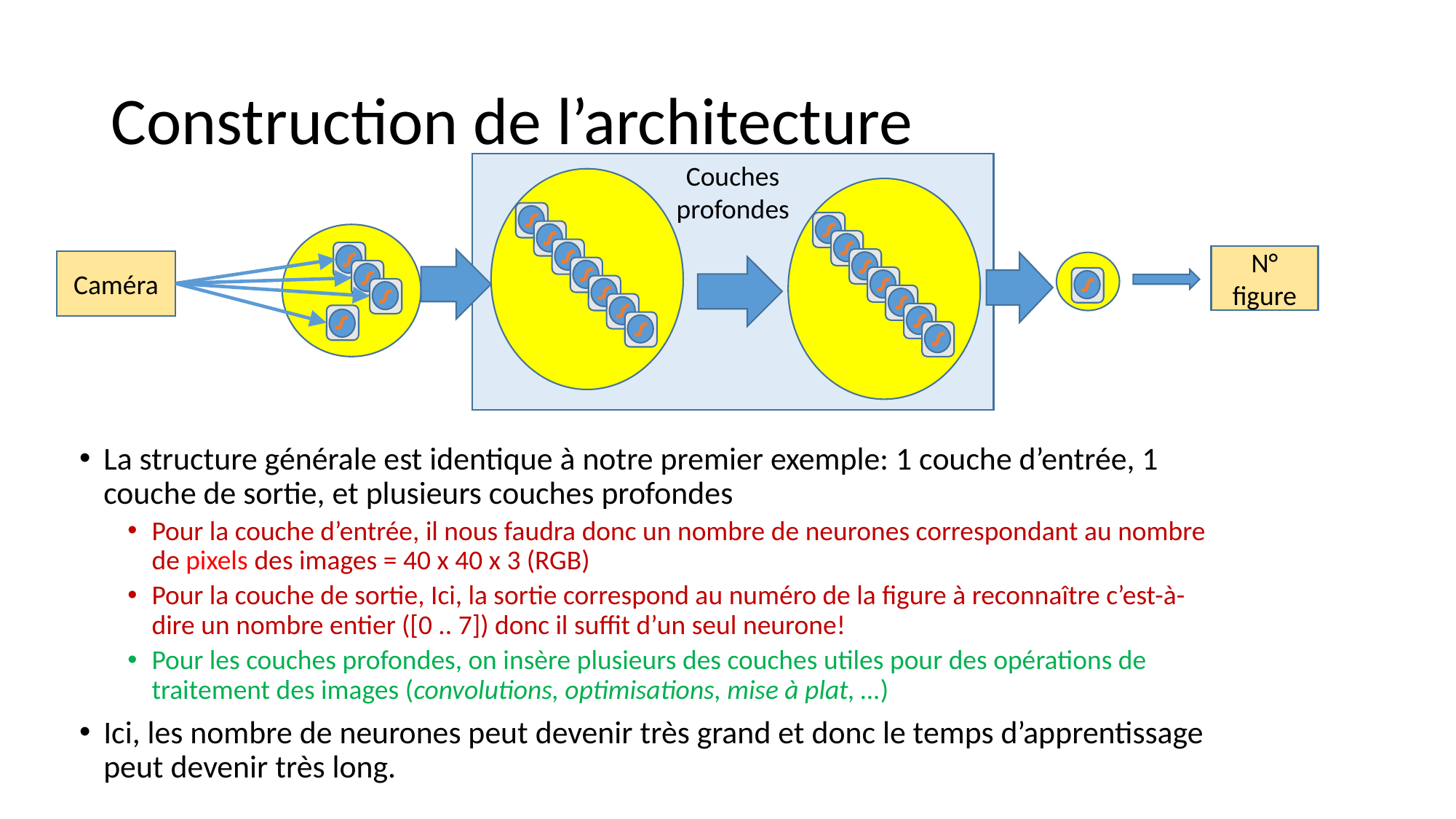

# Construction de l’architecture
Couches
profondes

N° figure

Caméra

La structure générale est identique à notre premier exemple: 1 couche d’entrée, 1 couche de sortie, et plusieurs couches profondes
Pour la couche d’entrée, il nous faudra donc un nombre de neurones correspondant au nombre de pixels des images = 40 x 40 x 3 (RGB)
Pour la couche de sortie, Ici, la sortie correspond au numéro de la figure à reconnaître c’est-à-dire un nombre entier ([0 .. 7]) donc il suffit d’un seul neurone!
Pour les couches profondes, on insère plusieurs des couches utiles pour des opérations de traitement des images (convolutions, optimisations, mise à plat, …)
Ici, les nombre de neurones peut devenir très grand et donc le temps d’apprentissage peut devenir très long.